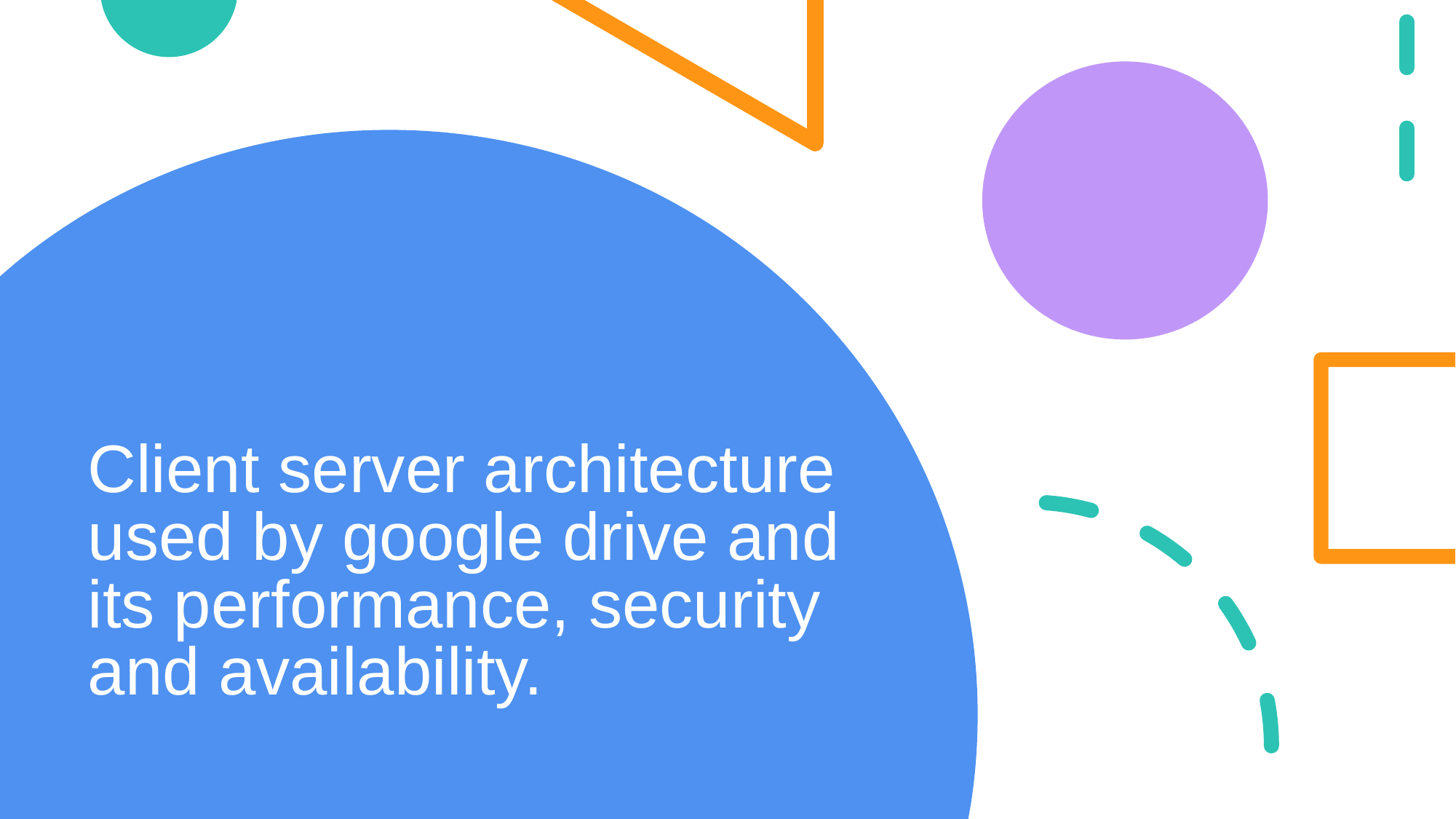

# Client server architecture used by google drive and its performance, security and availability.